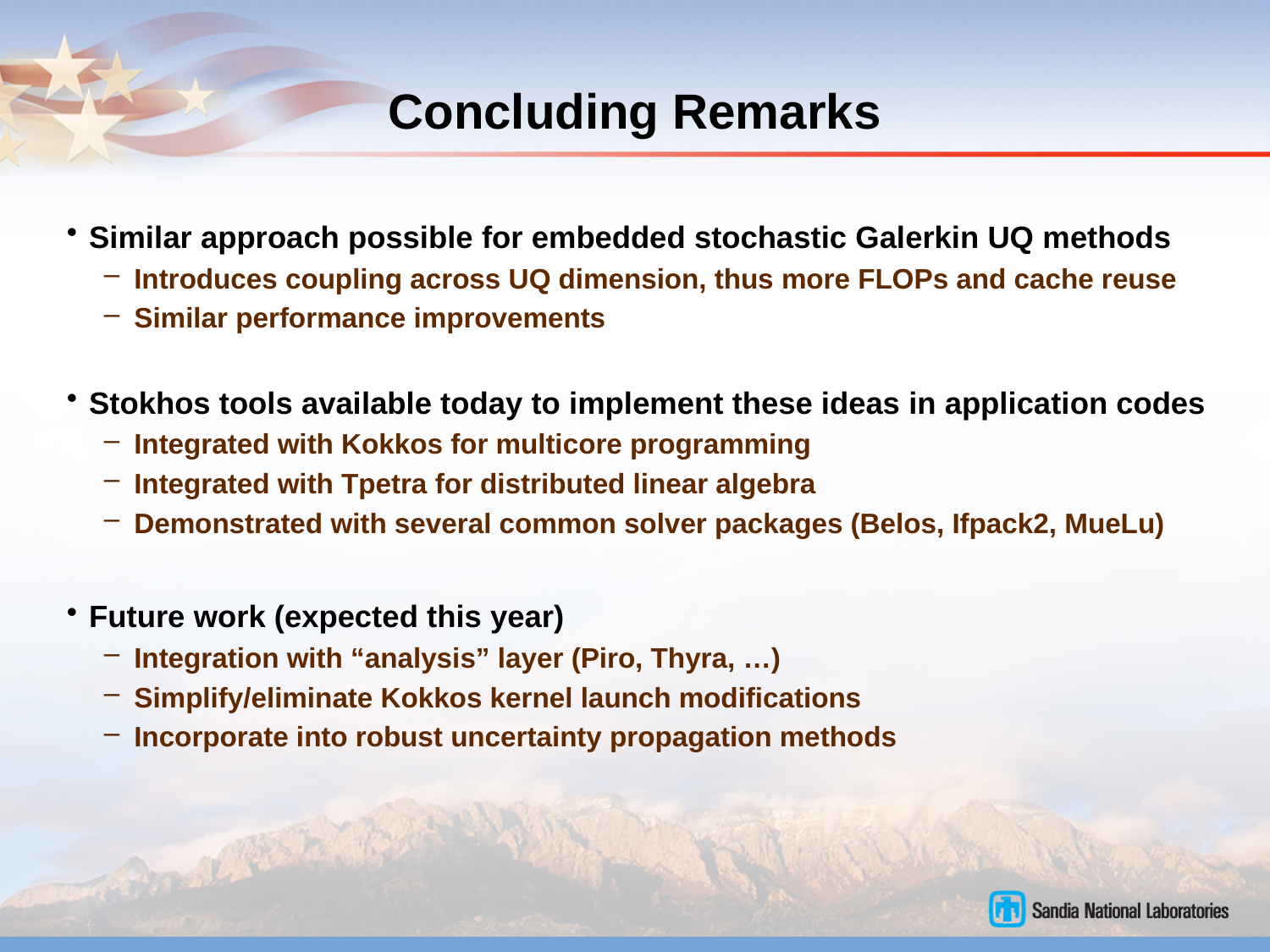

# Concluding Remarks
Similar approach possible for embedded stochastic Galerkin UQ methods
Introduces coupling across UQ dimension, thus more FLOPs and cache reuse
Similar performance improvements

Stokhos tools available today to implement these ideas in application codes
Integrated with Kokkos for multicore programming
Integrated with Tpetra for distributed linear algebra
Demonstrated with several common solver packages (Belos, Ifpack2, MueLu)

Future work (expected this year)
Integration with “analysis” layer (Piro, Thyra, …)
Simplify/eliminate Kokkos kernel launch modifications
Incorporate into robust uncertainty propagation methods